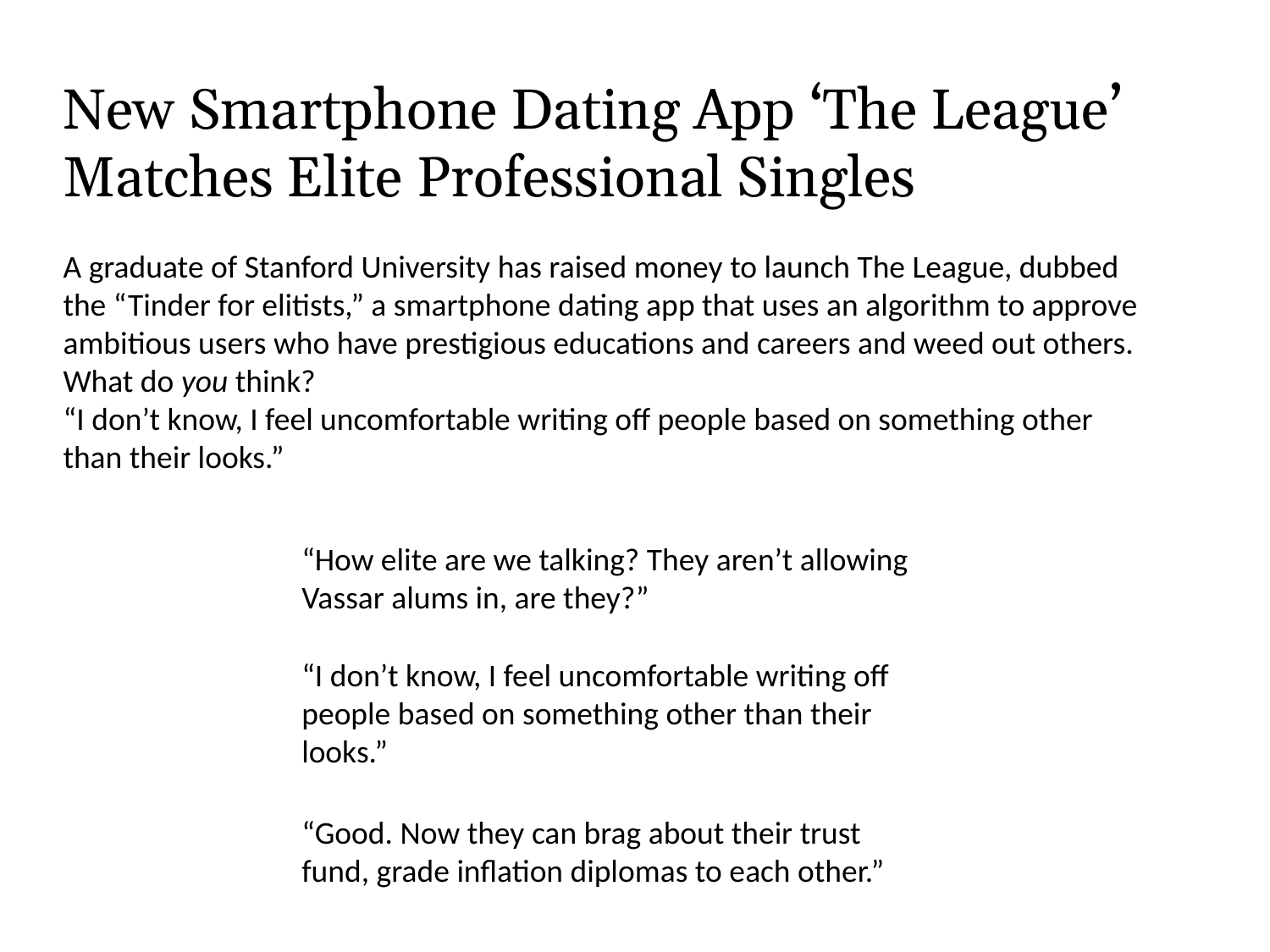

New Smartphone Dating App ‘The League’ Matches Elite Professional Singles

A graduate of Stanford University has raised money to launch The League, dubbed the “Tinder for elitists,” a smartphone dating app that uses an algorithm to approve ambitious users who have prestigious educations and careers and weed out others. What do you think?
“I don’t know, I feel uncomfortable writing off people based on something other than their looks.”
“How elite are we talking? They aren’t allowing Vassar alums in, are they?”
“I don’t know, I feel uncomfortable writing off people based on something other than their looks.”
“Good. Now they can brag about their trust fund, grade inflation diplomas to each other.”